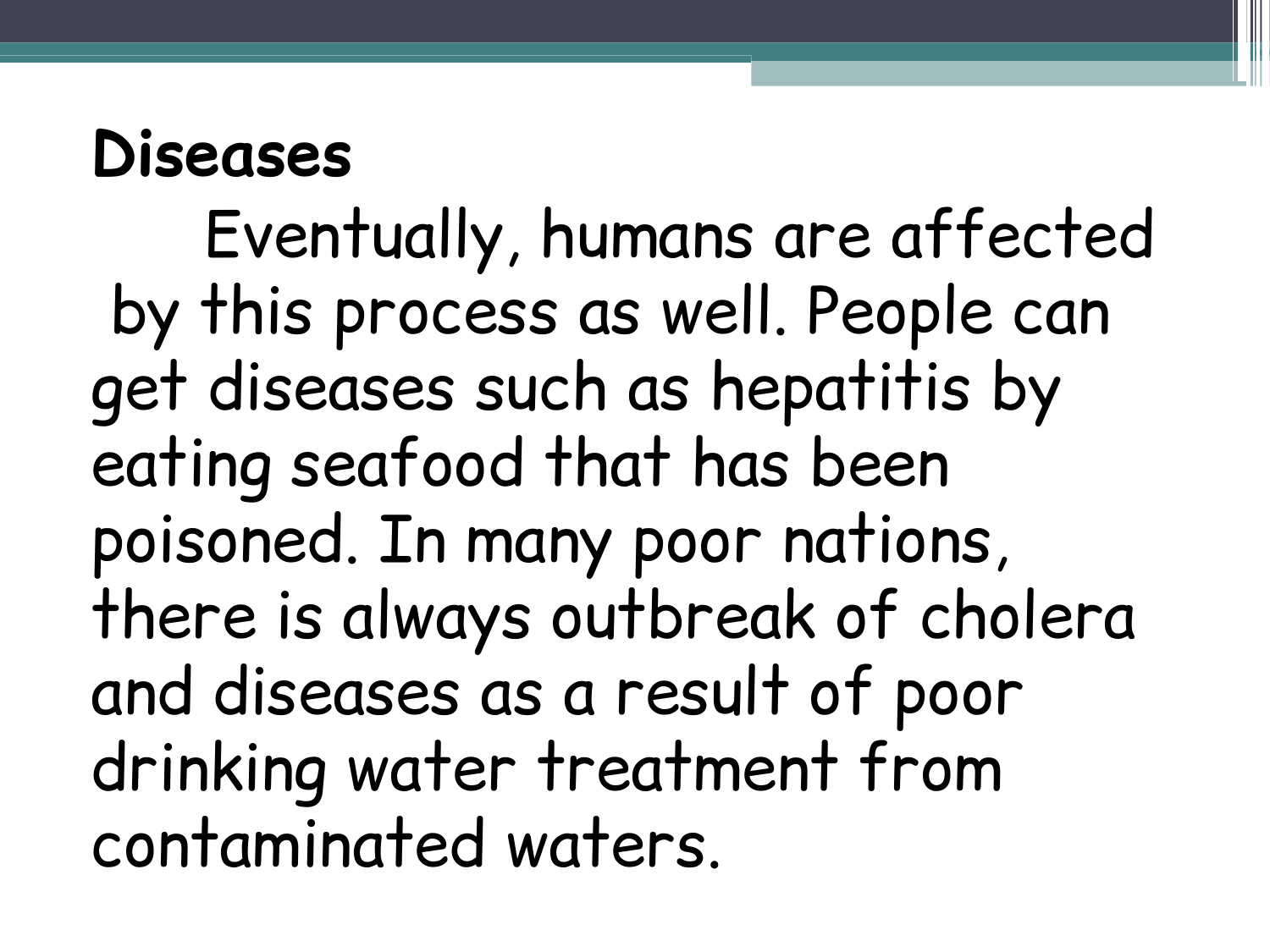

Diseases
Eventually, humans are affected  by this process as well. People can  get diseases such as hepatitis by  eating seafood that has been  poisoned. In many poor nations,  there is always outbreak of cholera  and diseases as a result of poor  drinking water treatment from  contaminated waters.